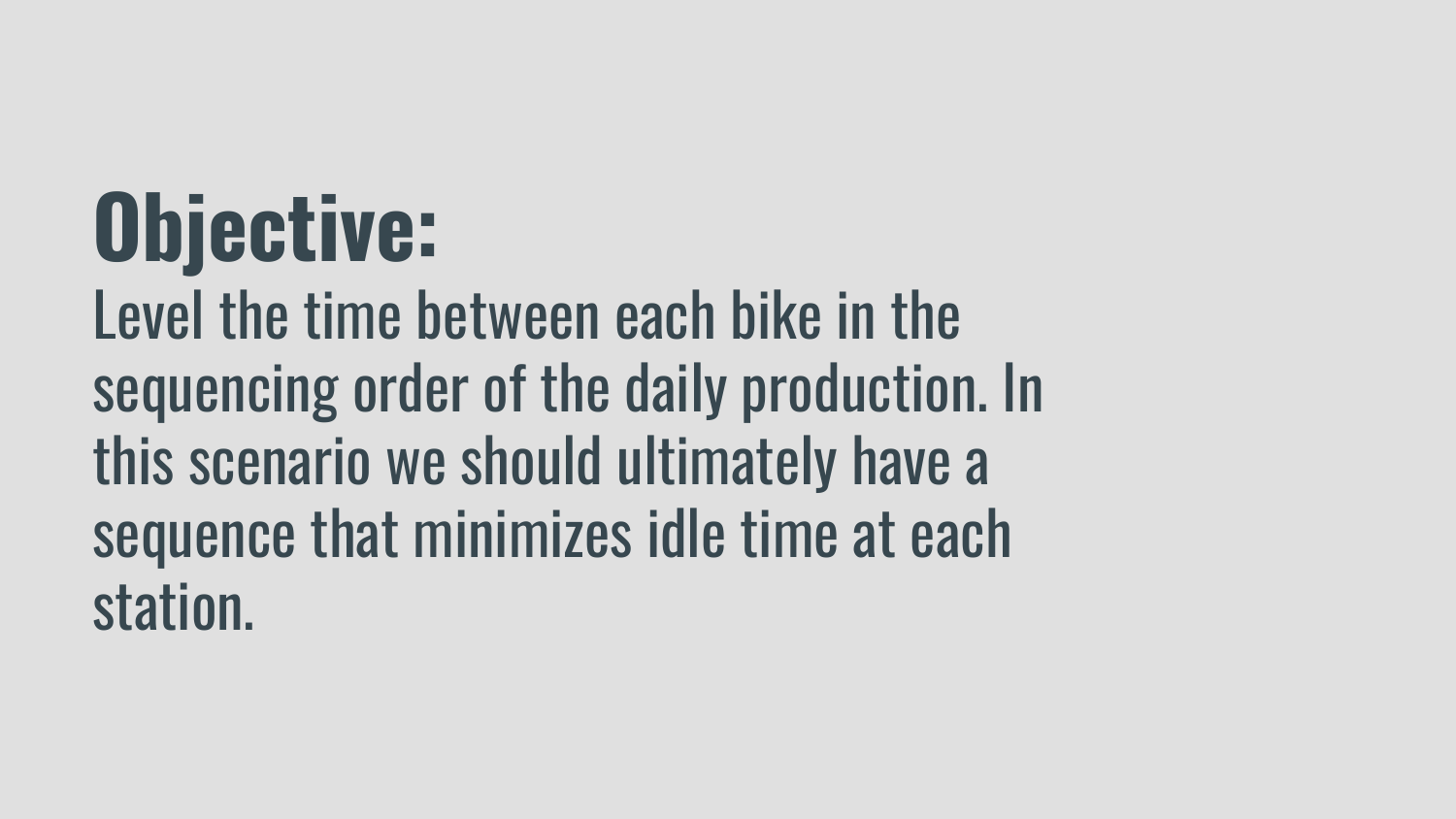

# Objective:
Level the time between each bike in the sequencing order of the daily production. In this scenario we should ultimately have a sequence that minimizes idle time at each station.